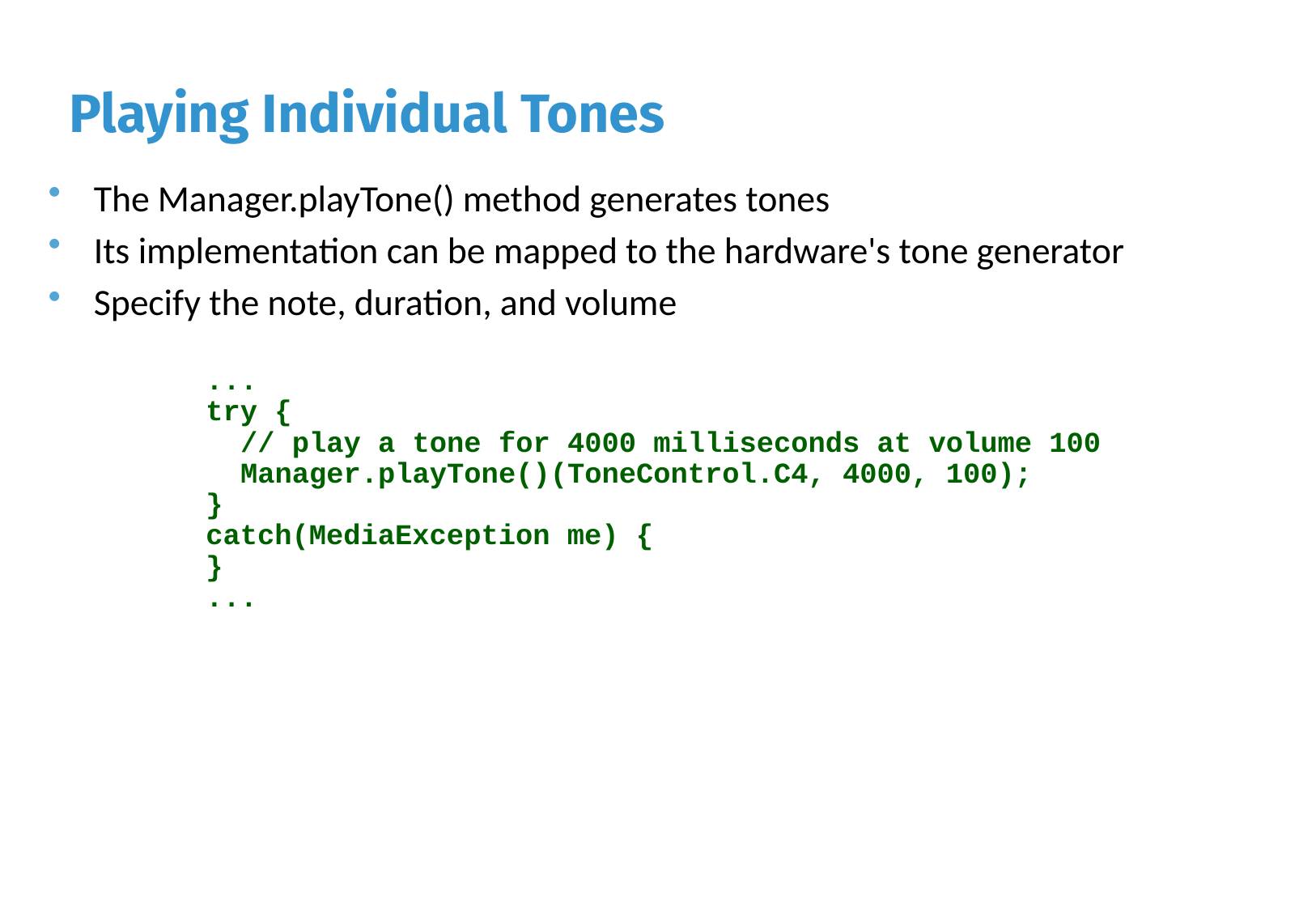

# Playing Individual Tones
The Manager.playTone() method generates tones
Its implementation can be mapped to the hardware's tone generator
Specify the note, duration, and volume
...
try {
  // play a tone for 4000 milliseconds at volume 100
  Manager.playTone()(ToneControl.C4, 4000, 100);
}
catch(MediaException me) {
}
...